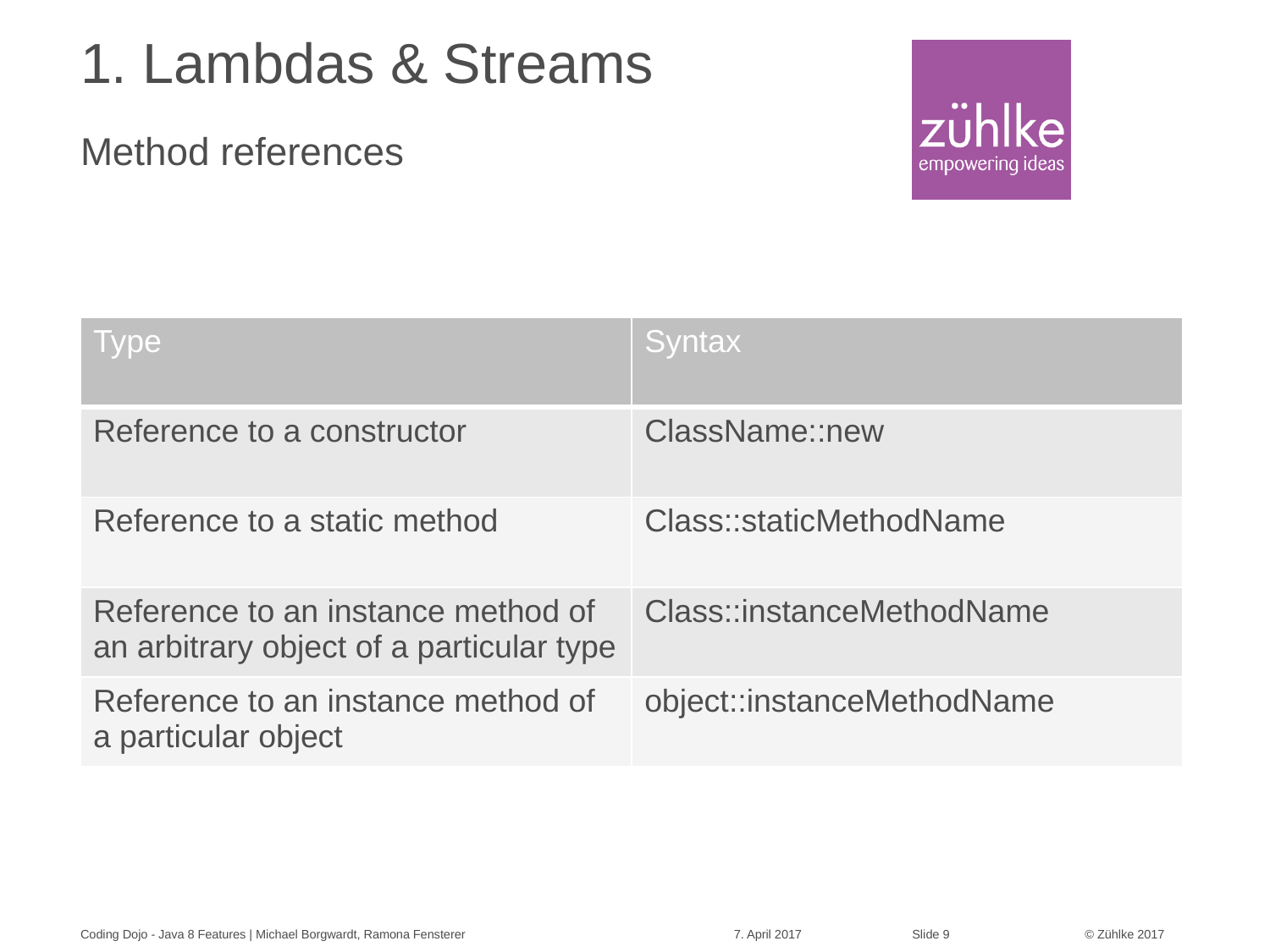

# 1. Lambdas & Streams
Method references

| Type | Syntax |
| --- | --- |
| Reference to a constructor | ClassName::new |
| Reference to a static method | Class::staticMethodName |
| Reference to an instance method of an arbitrary object of a particular type | Class::instanceMethodName |
| Reference to an instance method of a particular object | object::instanceMethodName |